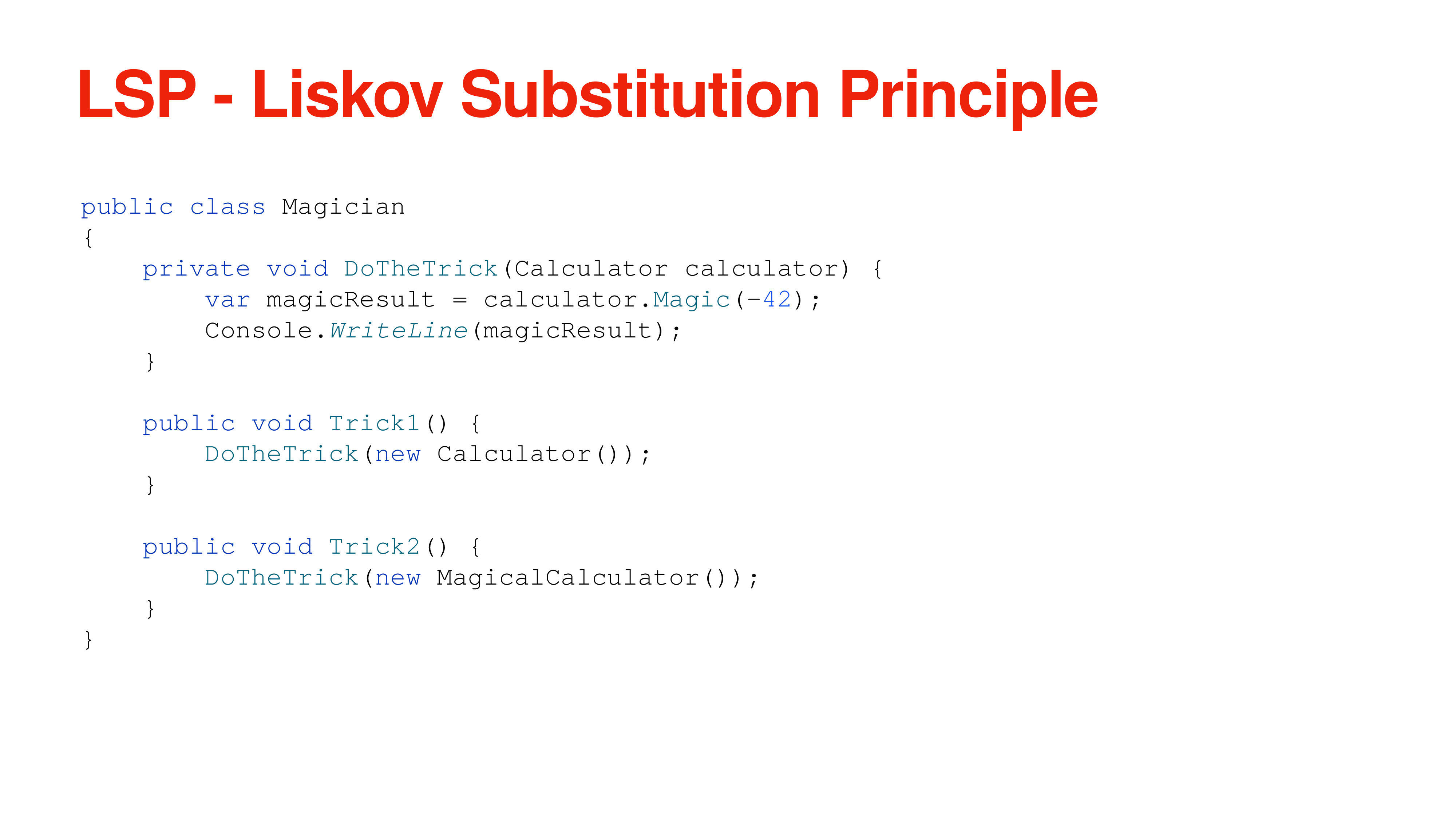

# LSP - Liskov Substitution Principle
public class Magician
{
    private void DoTheTrick(Calculator calculator) {
        var magicResult = calculator.Magic(-42);
        Console.WriteLine(magicResult);
    }

    public void Trick1() {
        DoTheTrick(new Calculator());
    }

    public void Trick2() {
        DoTheTrick(new MagicalCalculator());
    }
}